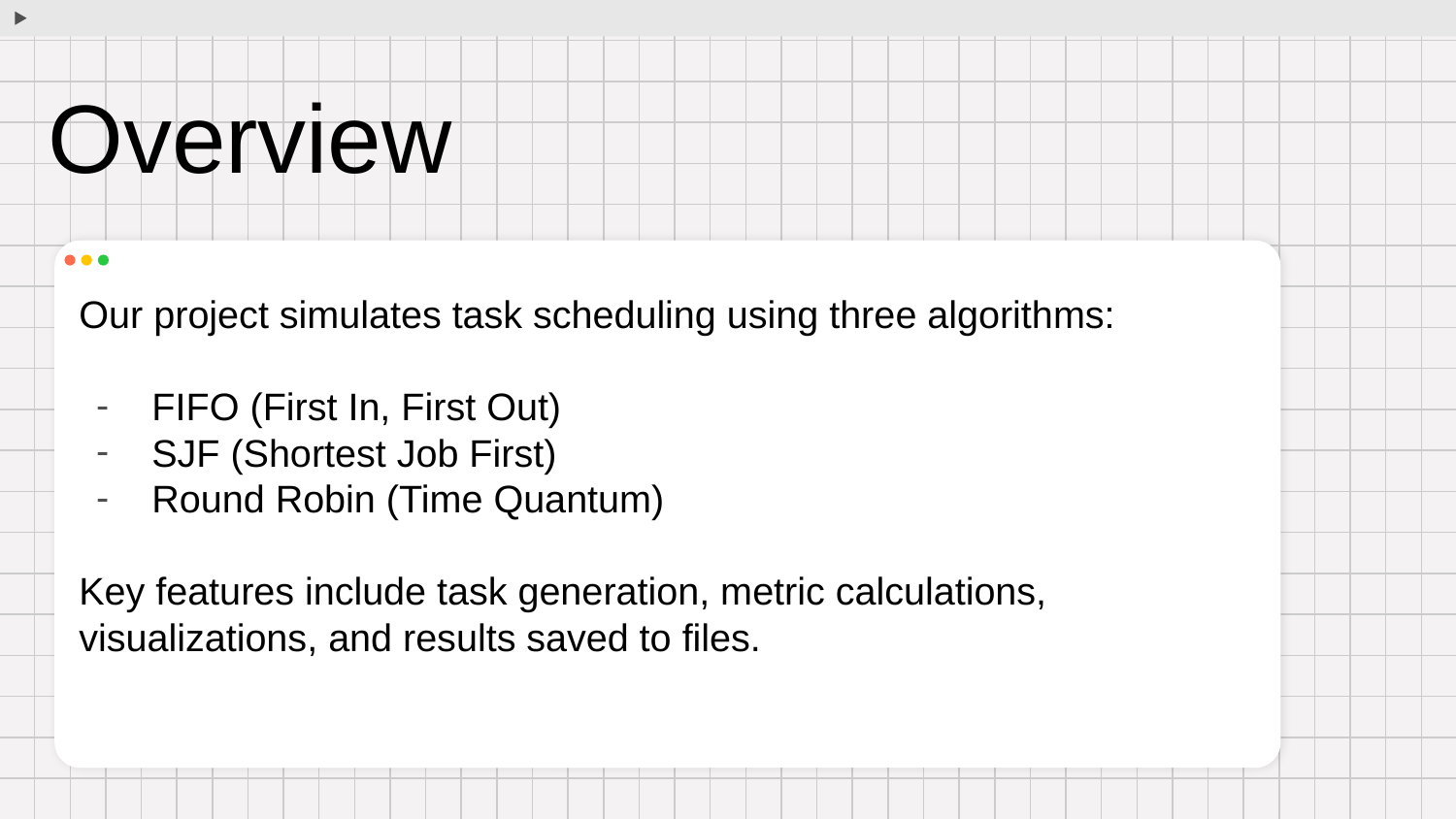

# Overview

Our project simulates task scheduling using three algorithms:

FIFO (First In, First Out)
SJF (Shortest Job First)
Round Robin (Time Quantum)

Key features include task generation, metric calculations, visualizations, and results saved to files.